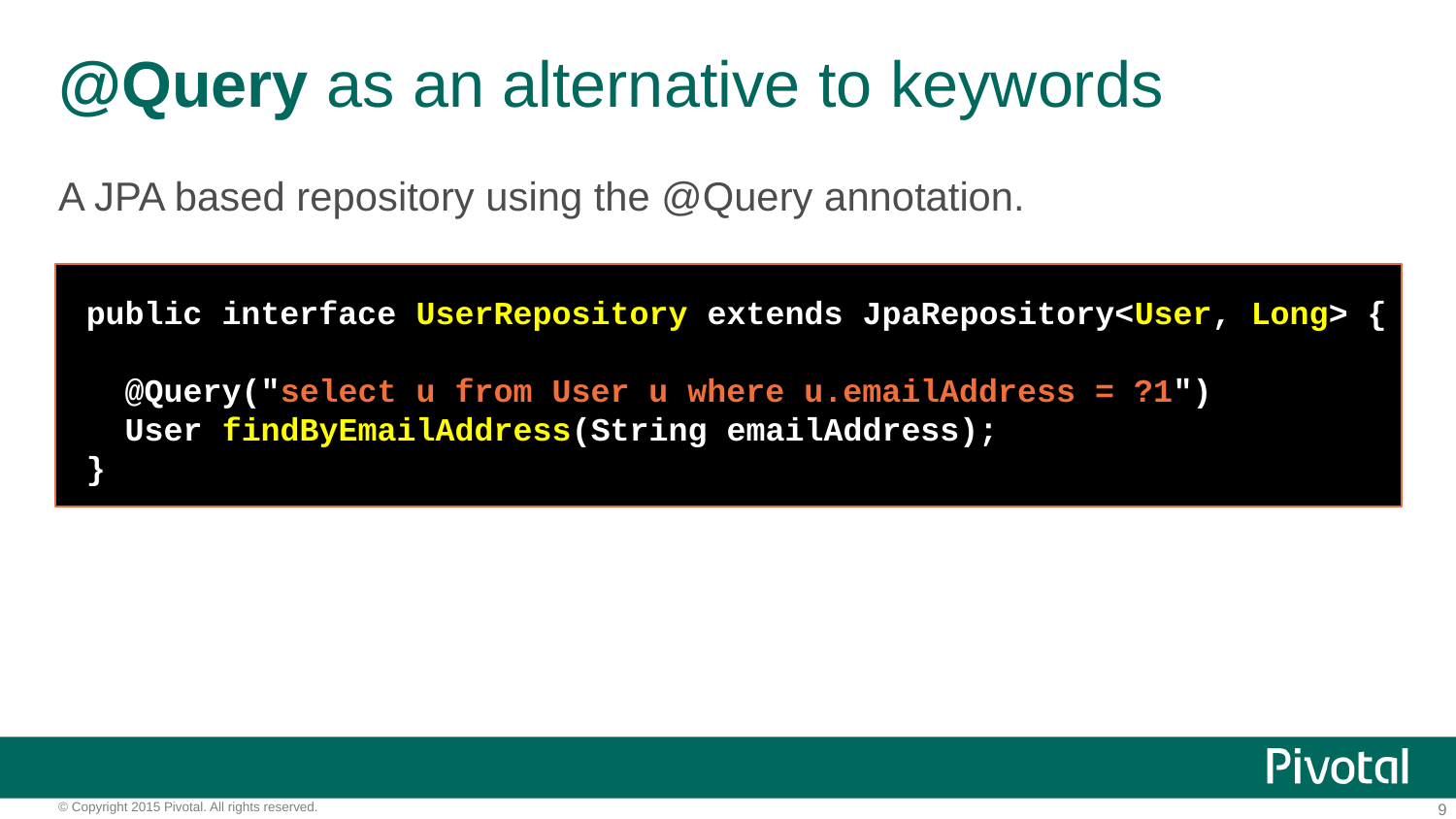

# @Query as an alternative to keywords
A JPA based repository using the @Query annotation.

public interface UserRepository extends JpaRepository<User, Long> {

  @Query("select u from User u where u.emailAddress = ?1")
  User findByEmailAddress(String emailAddress);
}